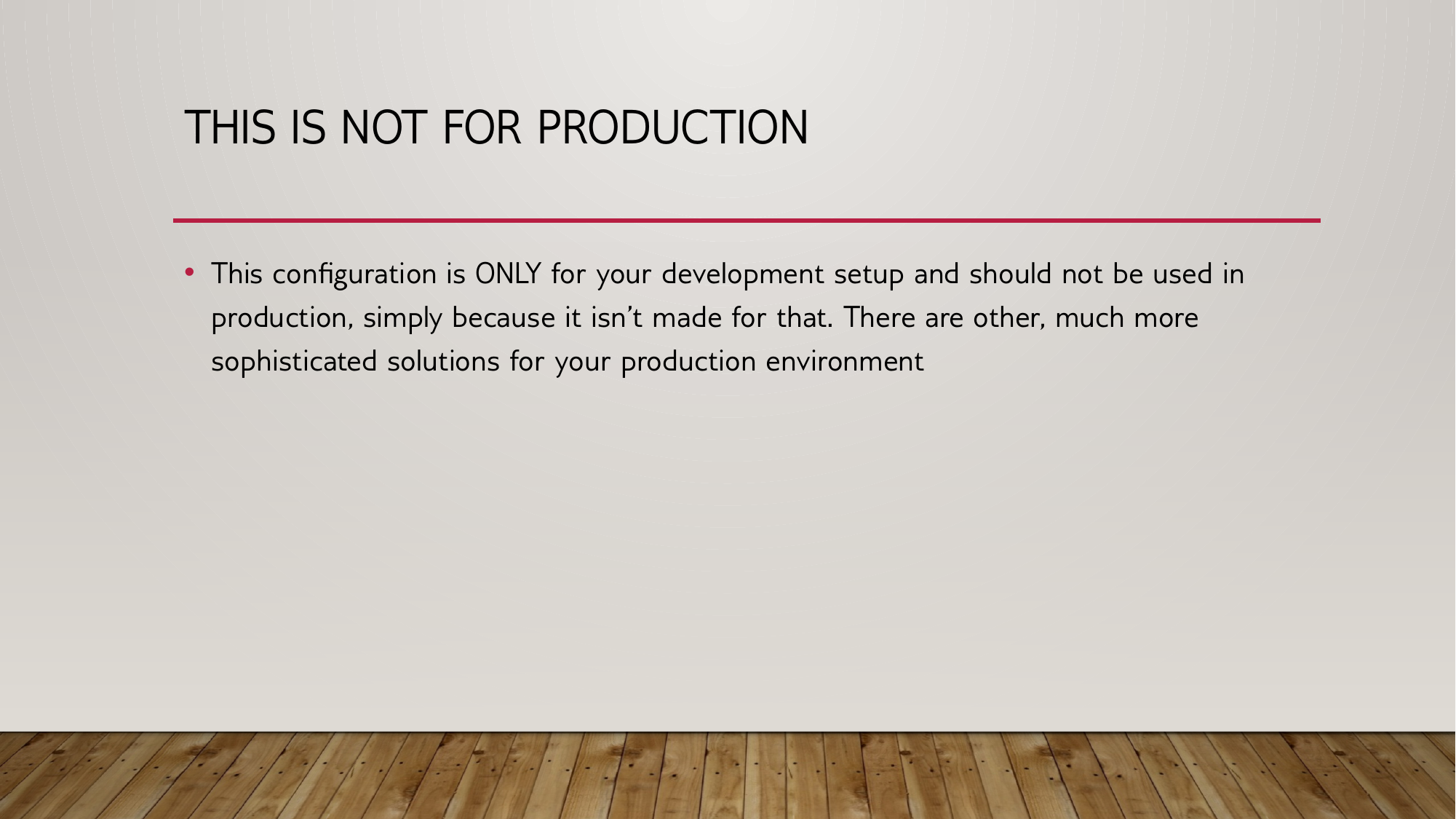

# This is NOT FOR PRODUCTION
This configuration is ONLY for your development setup and should not be used in production, simply because it isn’t made for that. There are other, much more sophisticated solutions for your production environment